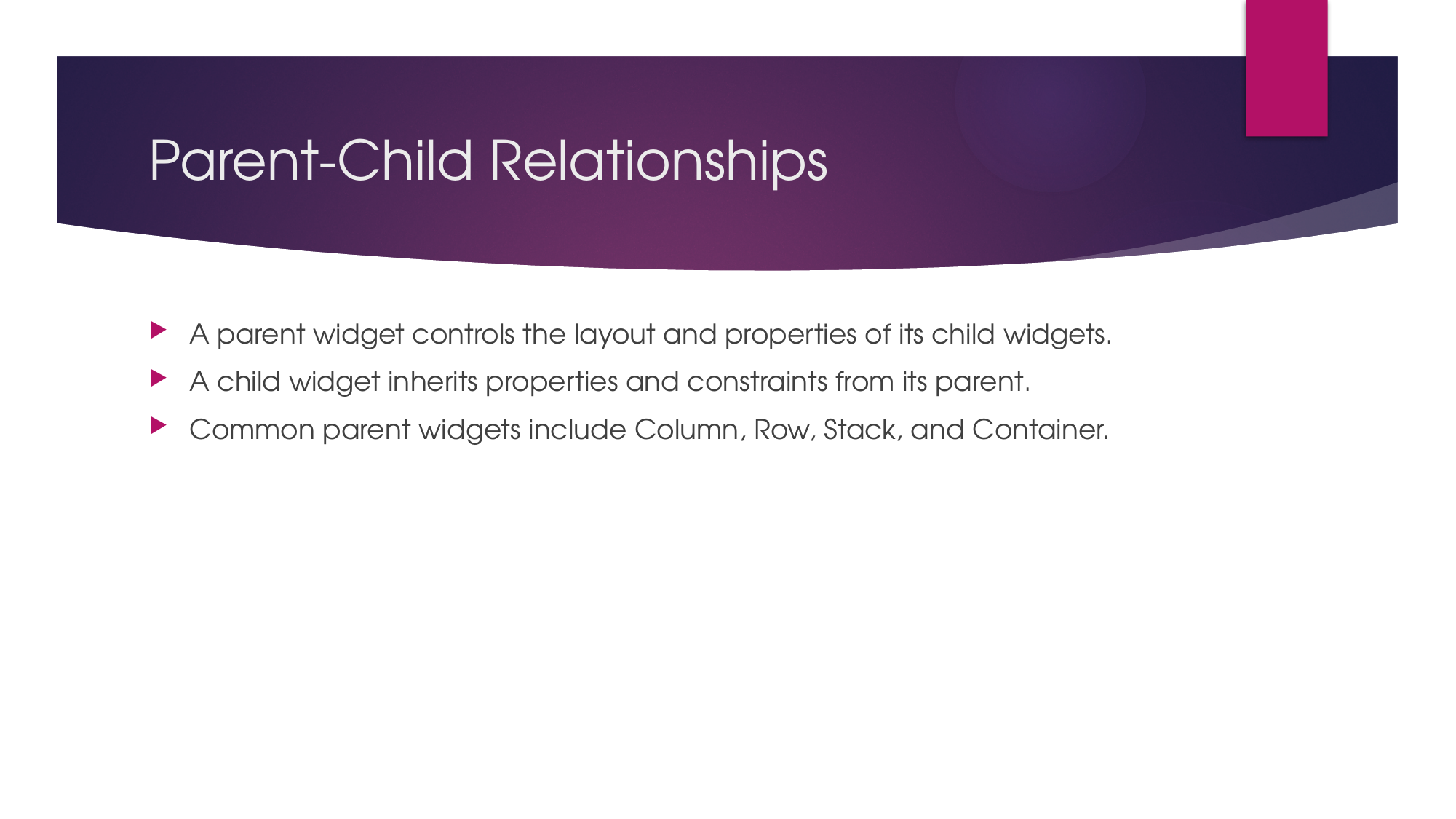

# Parent-Child Relationships
A parent widget controls the layout and properties of its child widgets.
A child widget inherits properties and constraints from its parent.
Common parent widgets include Column, Row, Stack, and Container.